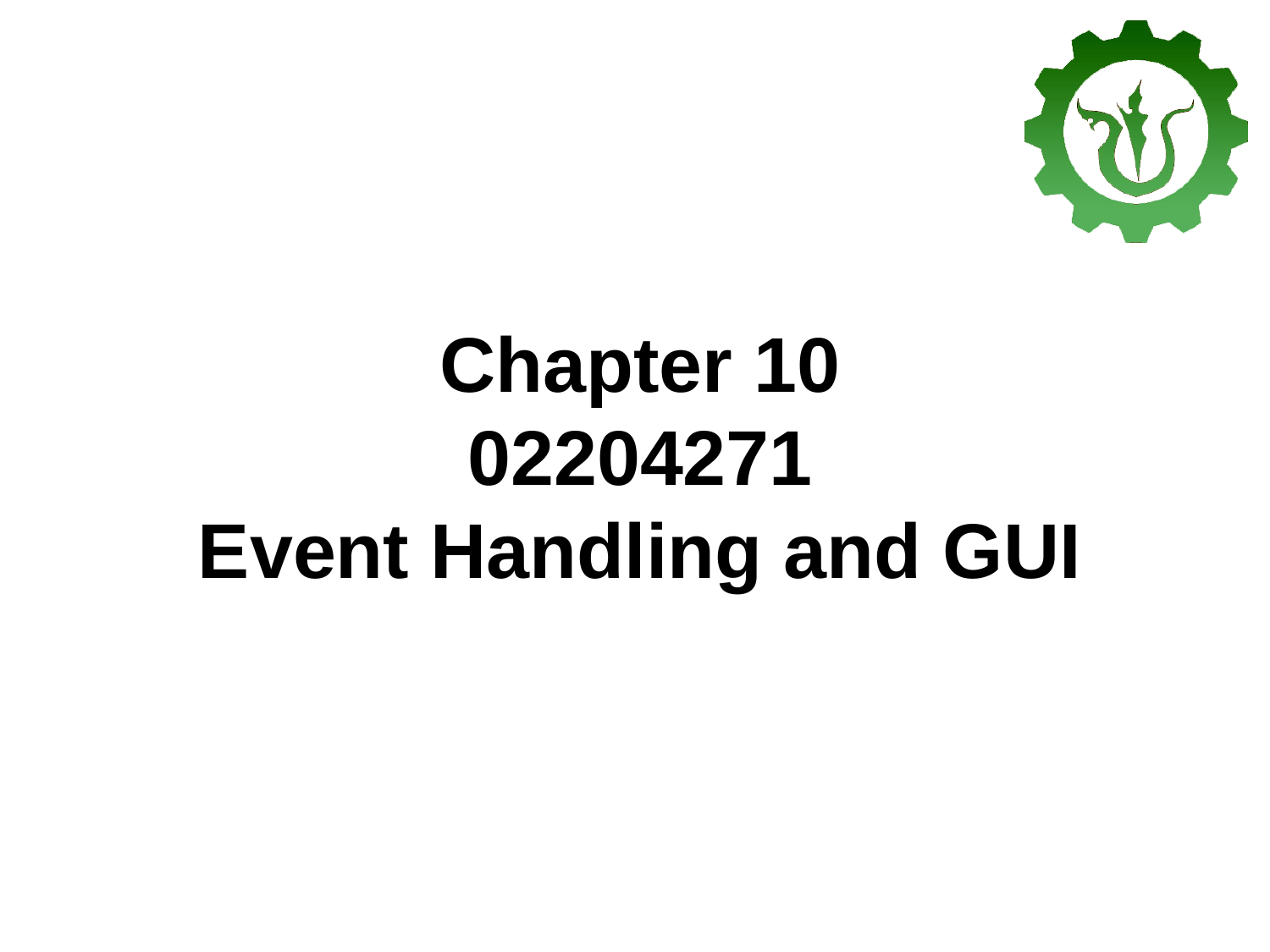

# Chapter 10 02204271 Event Handling and GUI